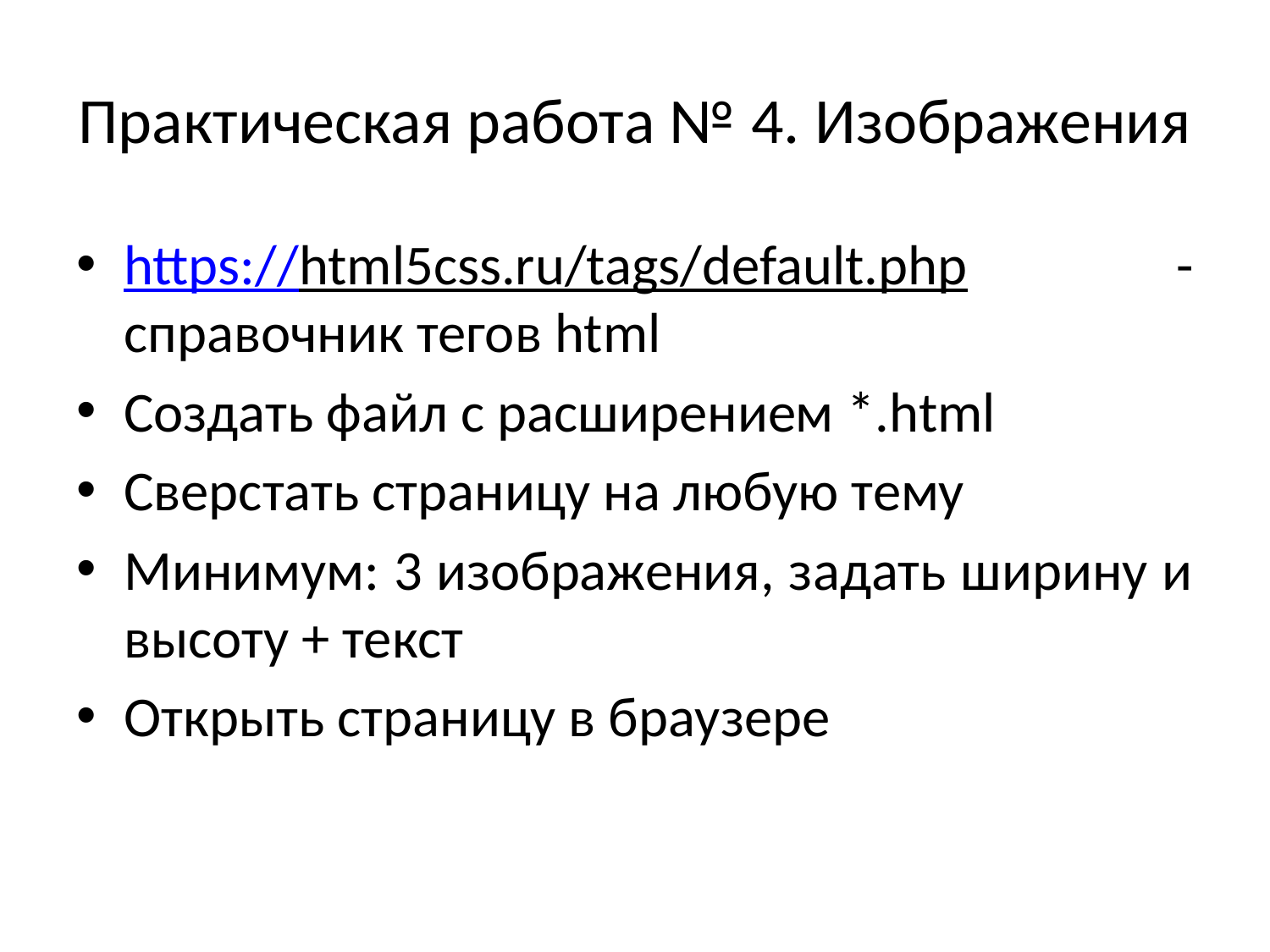

# Практическая работа № 4. Изображения
https://html5css.ru/tags/default.php - справочник тегов html
Создать файл с расширением *.html
Сверстать страницу на любую тему
Минимум: 3 изображения, задать ширину и высоту + текст
Открыть страницу в браузере